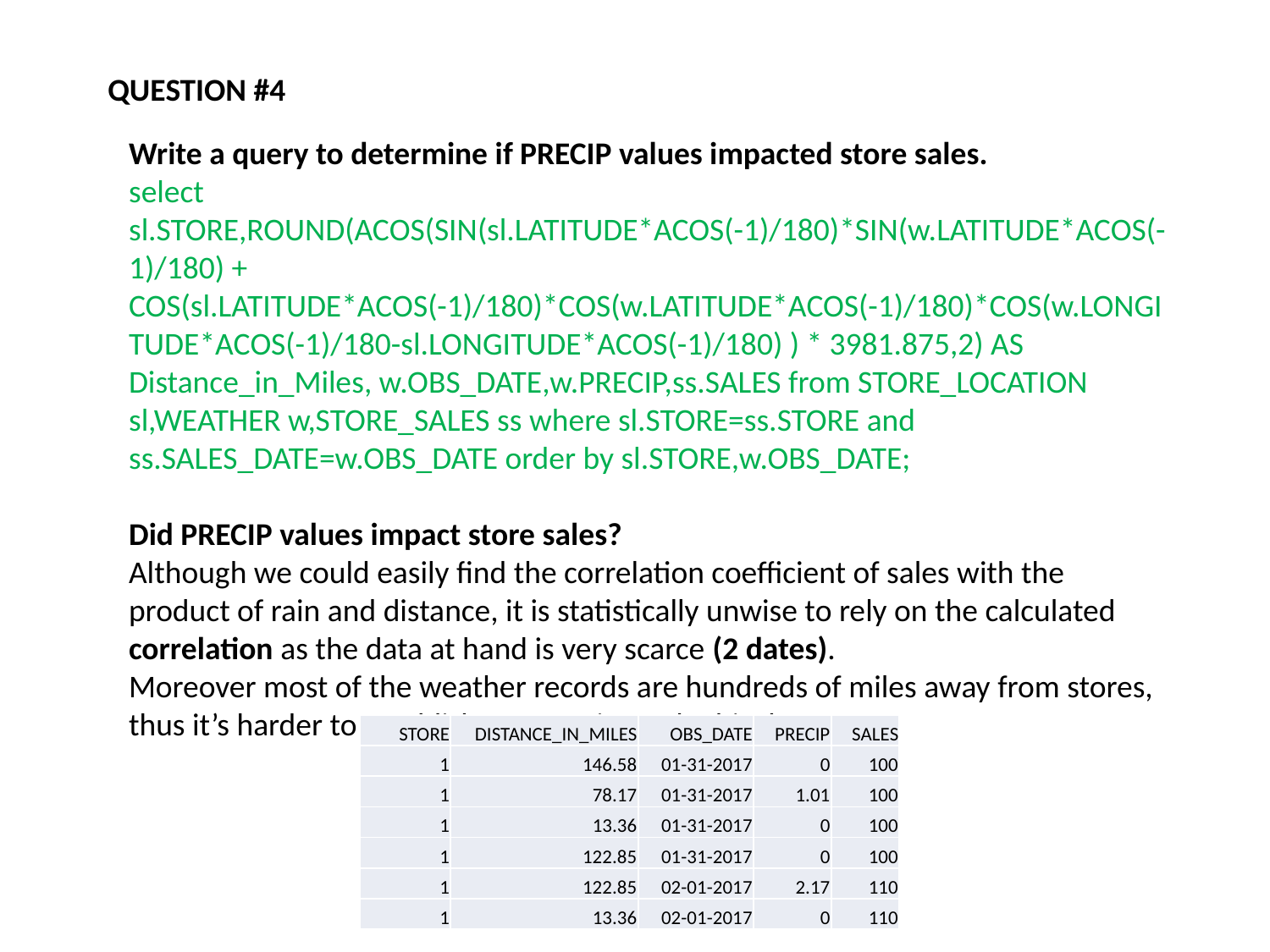

QUESTION #4
Write a query to determine if PRECIP values impacted store sales.
select sl.STORE,ROUND(ACOS(SIN(sl.LATITUDE*ACOS(-1)/180)*SIN(w.LATITUDE*ACOS(-1)/180) + COS(sl.LATITUDE*ACOS(-1)/180)*COS(w.LATITUDE*ACOS(-1)/180)*COS(w.LONGITUDE*ACOS(-1)/180-sl.LONGITUDE*ACOS(-1)/180) ) * 3981.875,2) AS Distance_in_Miles, w.OBS_DATE,w.PRECIP,ss.SALES from STORE_LOCATION sl,WEATHER w,STORE_SALES ss where sl.STORE=ss.STORE and ss.SALES_DATE=w.OBS_DATE order by sl.STORE,w.OBS_DATE;

Did PRECIP values impact store sales?
Although we could easily find the correlation coefficient of sales with the product of rain and distance, it is statistically unwise to rely on the calculated correlation as the data at hand is very scarce (2 dates).
Moreover most of the weather records are hundreds of miles away from stores, thus it’s harder to establish cause using only this data.
| STORE | DISTANCE\_IN\_MILES | OBS\_DATE | PRECIP | SALES |
| --- | --- | --- | --- | --- |
| 1 | 146.58 | 01-31-2017 | 0 | 100 |
| 1 | 78.17 | 01-31-2017 | 1.01 | 100 |
| 1 | 13.36 | 01-31-2017 | 0 | 100 |
| 1 | 122.85 | 01-31-2017 | 0 | 100 |
| 1 | 122.85 | 02-01-2017 | 2.17 | 110 |
| 1 | 13.36 | 02-01-2017 | 0 | 110 |